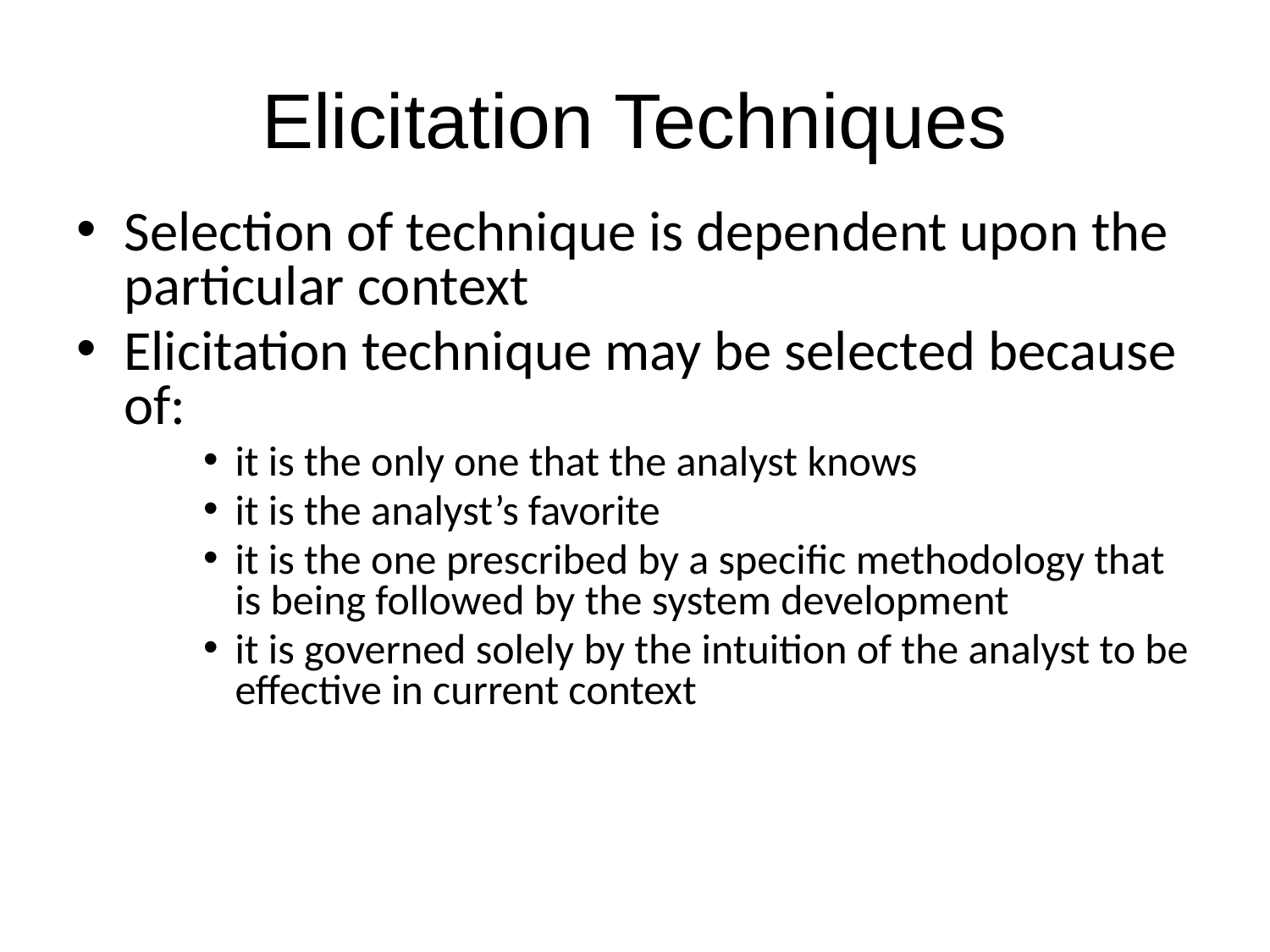

# Elicitation Techniques
Selection of technique is dependent upon the particular context
Elicitation technique may be selected because of:
it is the only one that the analyst knows
it is the analyst’s favorite
it is the one prescribed by a specific methodology that is being followed by the system development
it is governed solely by the intuition of the analyst to be effective in current context